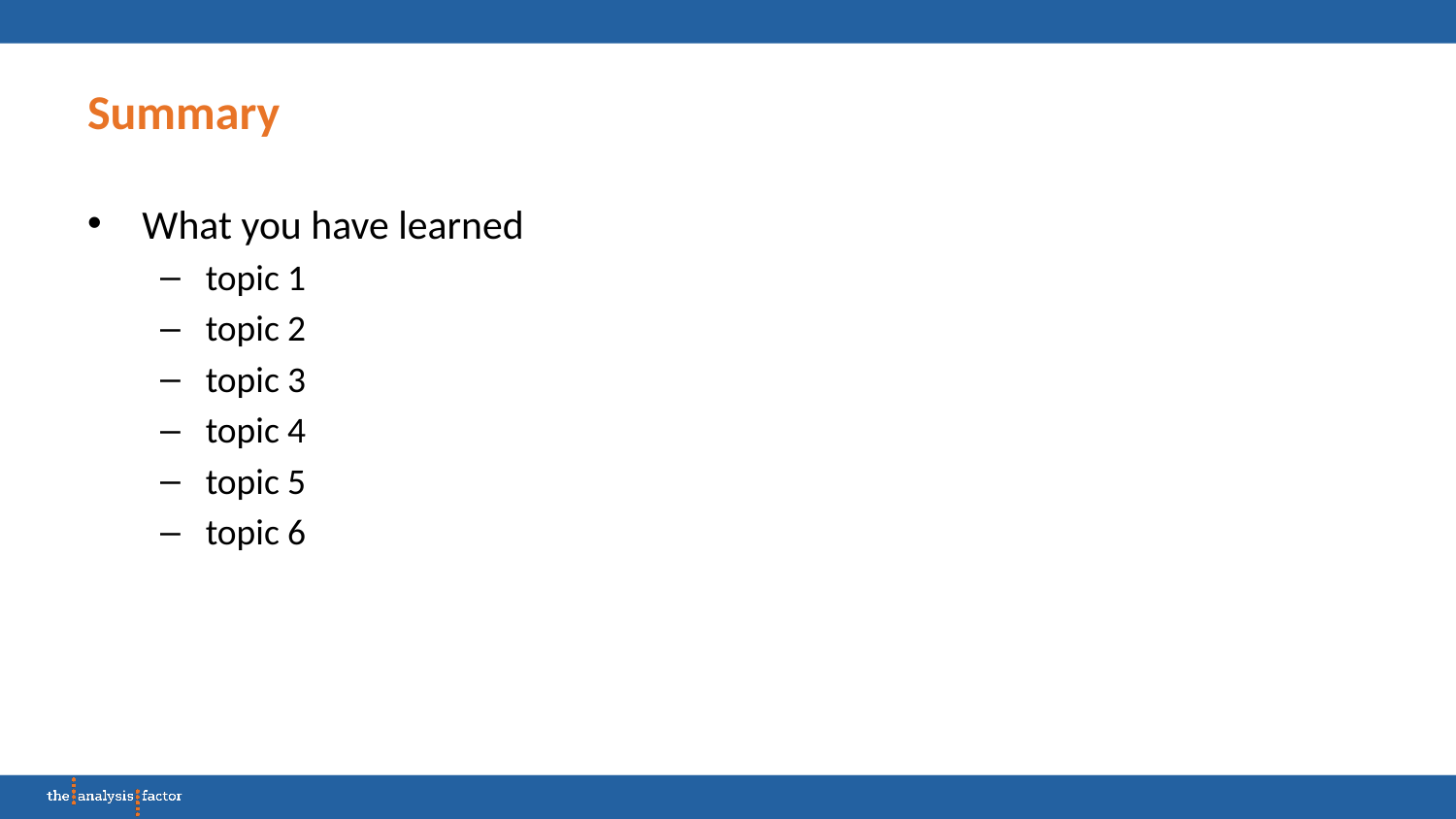

# Summary
What you have learned
topic 1
topic 2
topic 3
topic 4
topic 5
topic 6